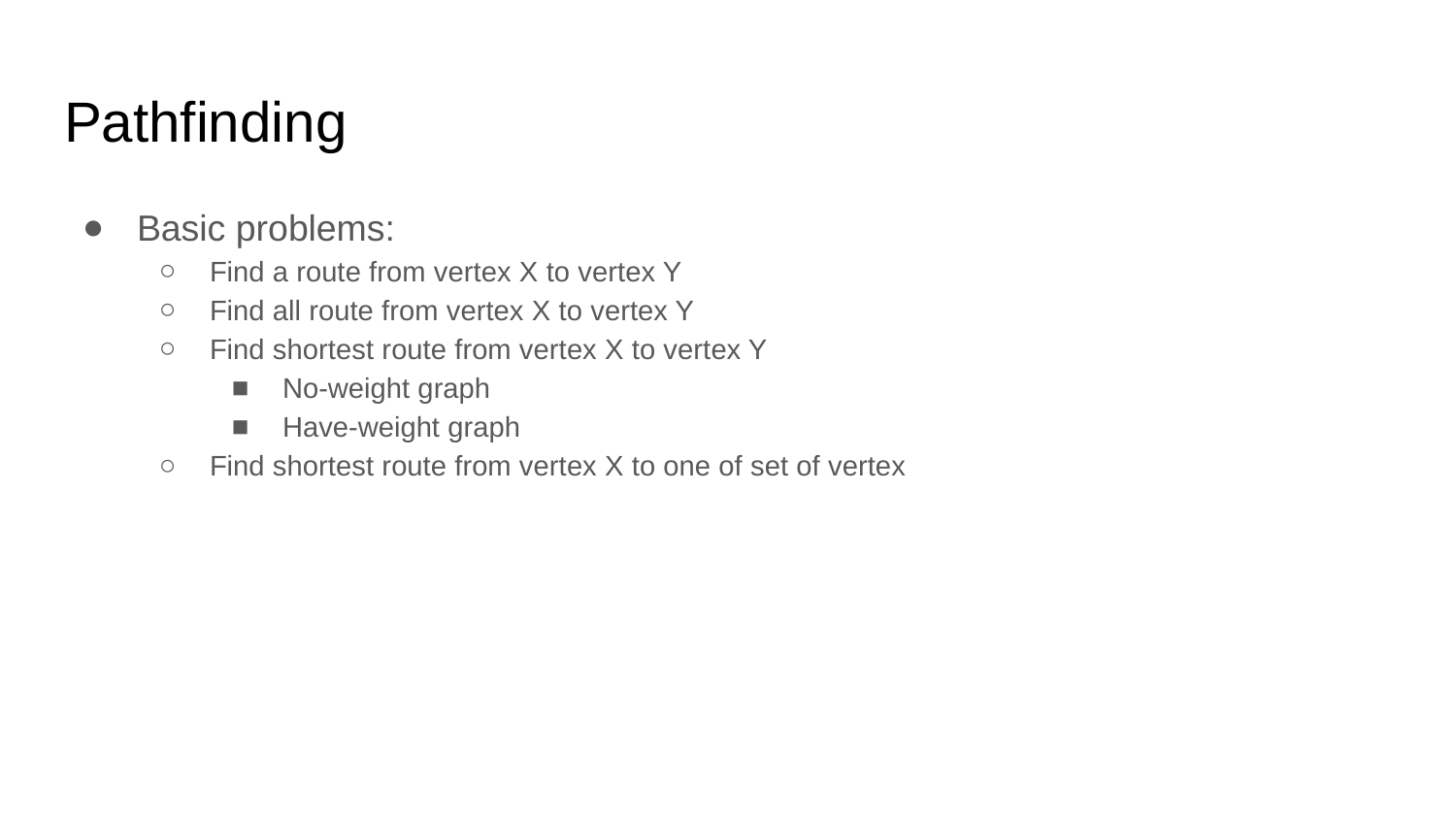

# Pathfinding
Basic problems:
Find a route from vertex X to vertex Y
Find all route from vertex X to vertex Y
Find shortest route from vertex X to vertex Y
No-weight graph
Have-weight graph
Find shortest route from vertex X to one of set of vertex